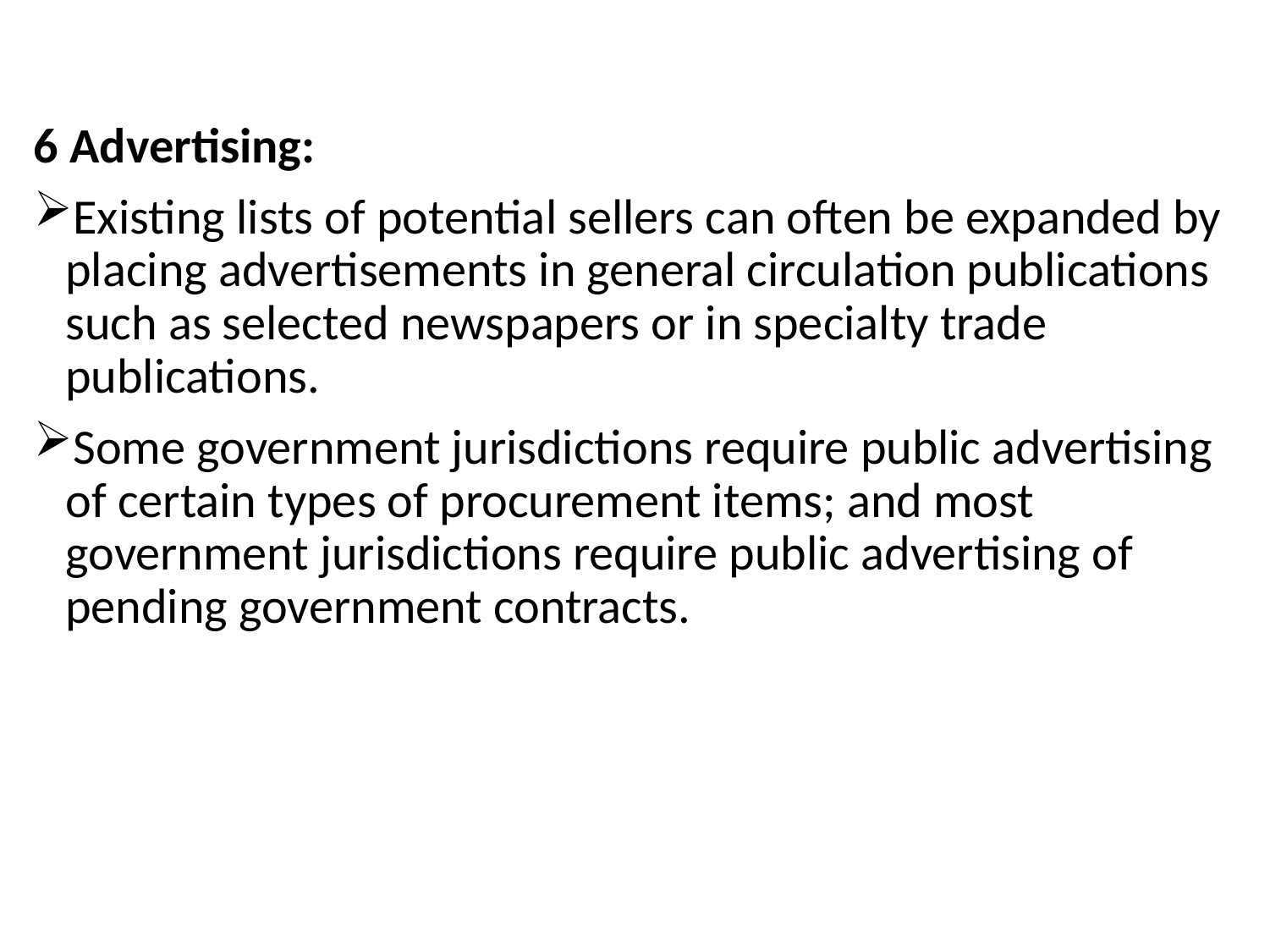

6 Advertising:
Existing lists of potential sellers can often be expanded by placing advertisements in general circulation publications such as selected newspapers or in specialty trade publications.
Some government jurisdictions require public advertising of certain types of procurement items; and most government jurisdictions require public advertising of pending government contracts.